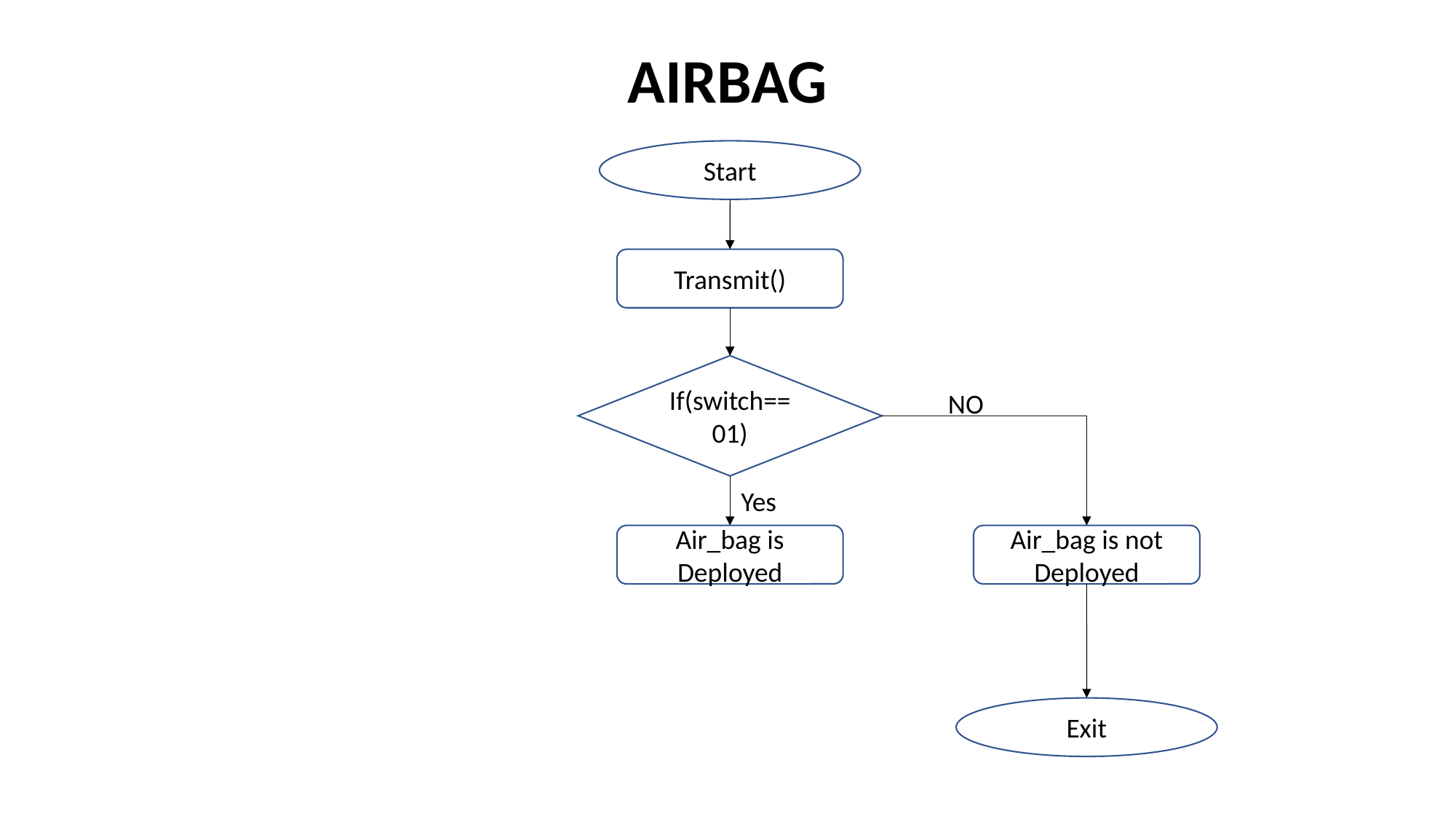

# AIRBAG
Start
Transmit()
If(switch==01)
NO
Yes
Air_bag is Deployed
Air_bag is not Deployed
Exit